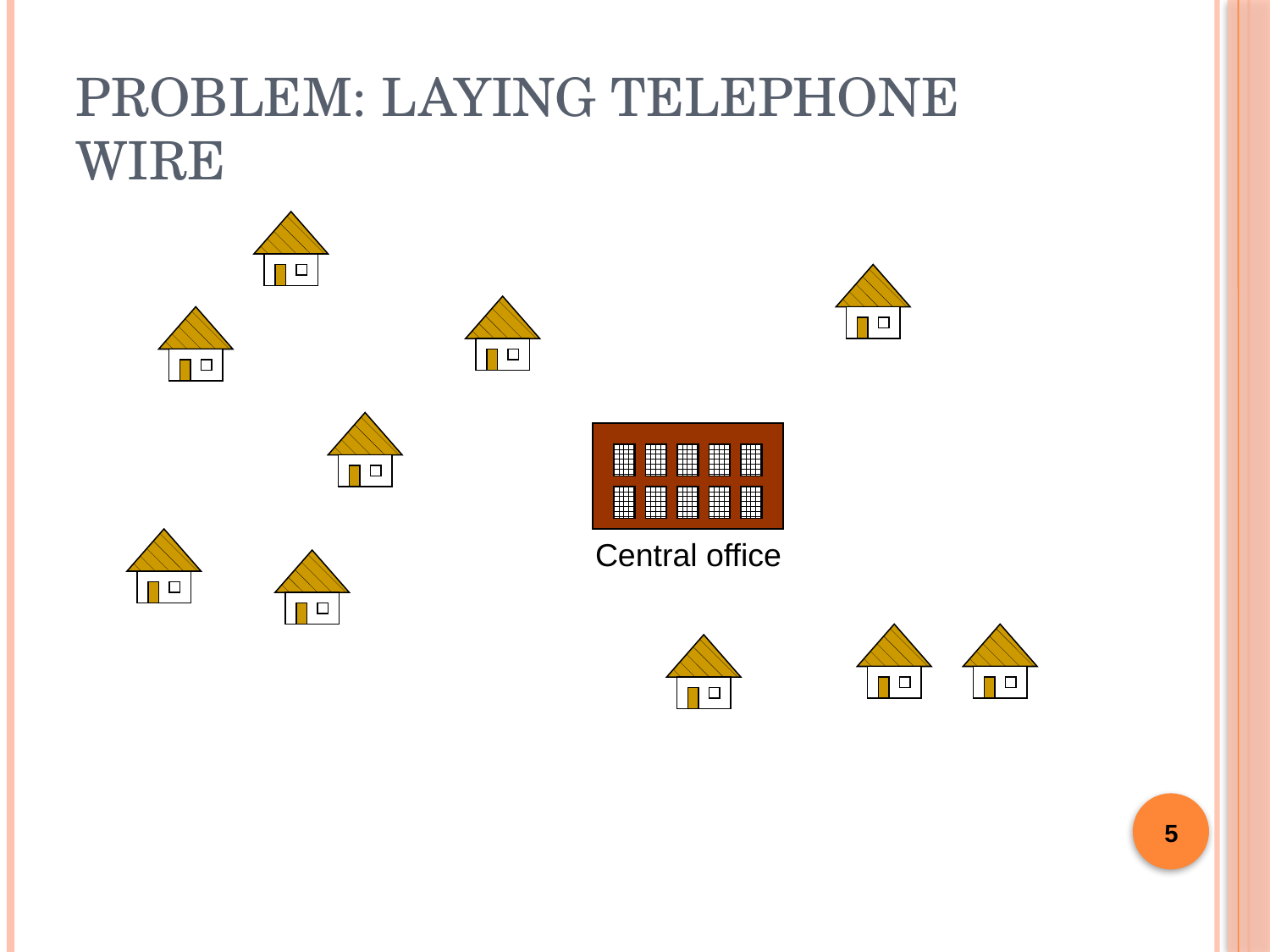

# Problem: Laying Telephone Wire

5

Central office